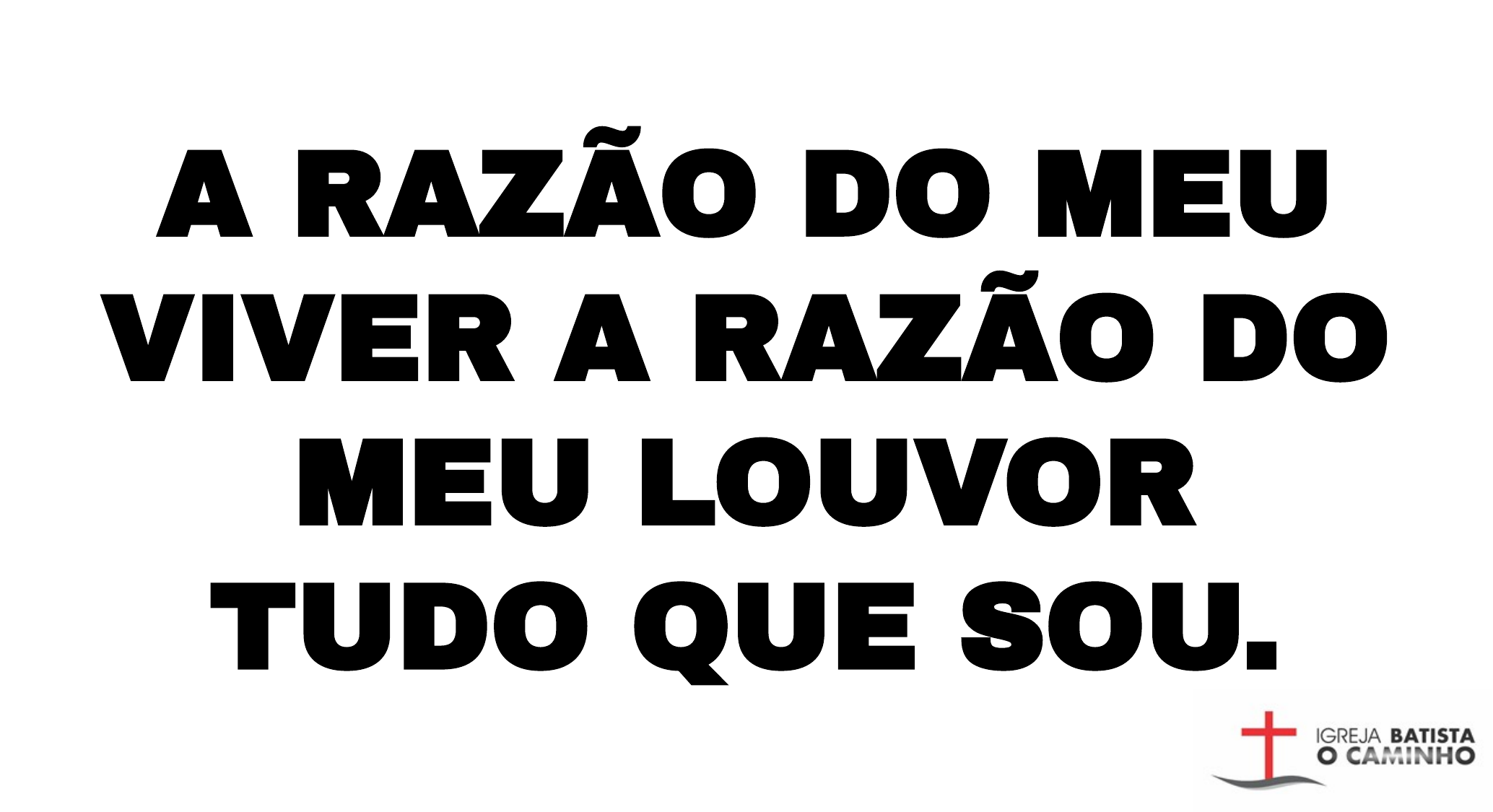

A RAZÃO DO MEU VIVER A RAZÃO DO MEU LOUVOR
TUDO QUE SOU.